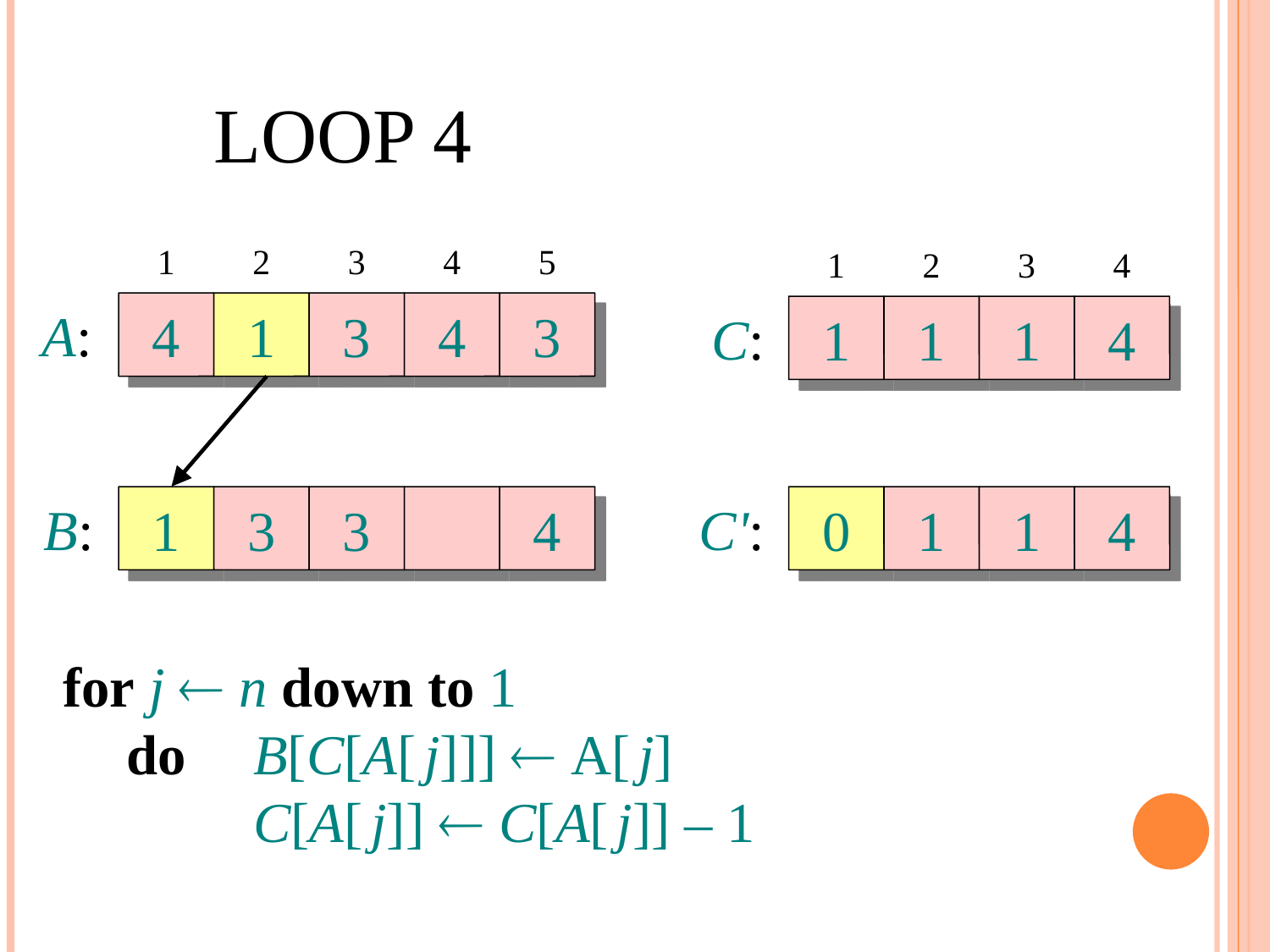

LOOP 4
1
2
3
4
5
1
2
3
4

4

1

3

4

3
A:

1

1

1

4
C:

1

3

3

4

0

1

1

4
B:
C':
for j ← n down to 1
do	B[C[A[ j]]] ← A[ j]
	C[A[ j]] ← C[A[ j]] – 1